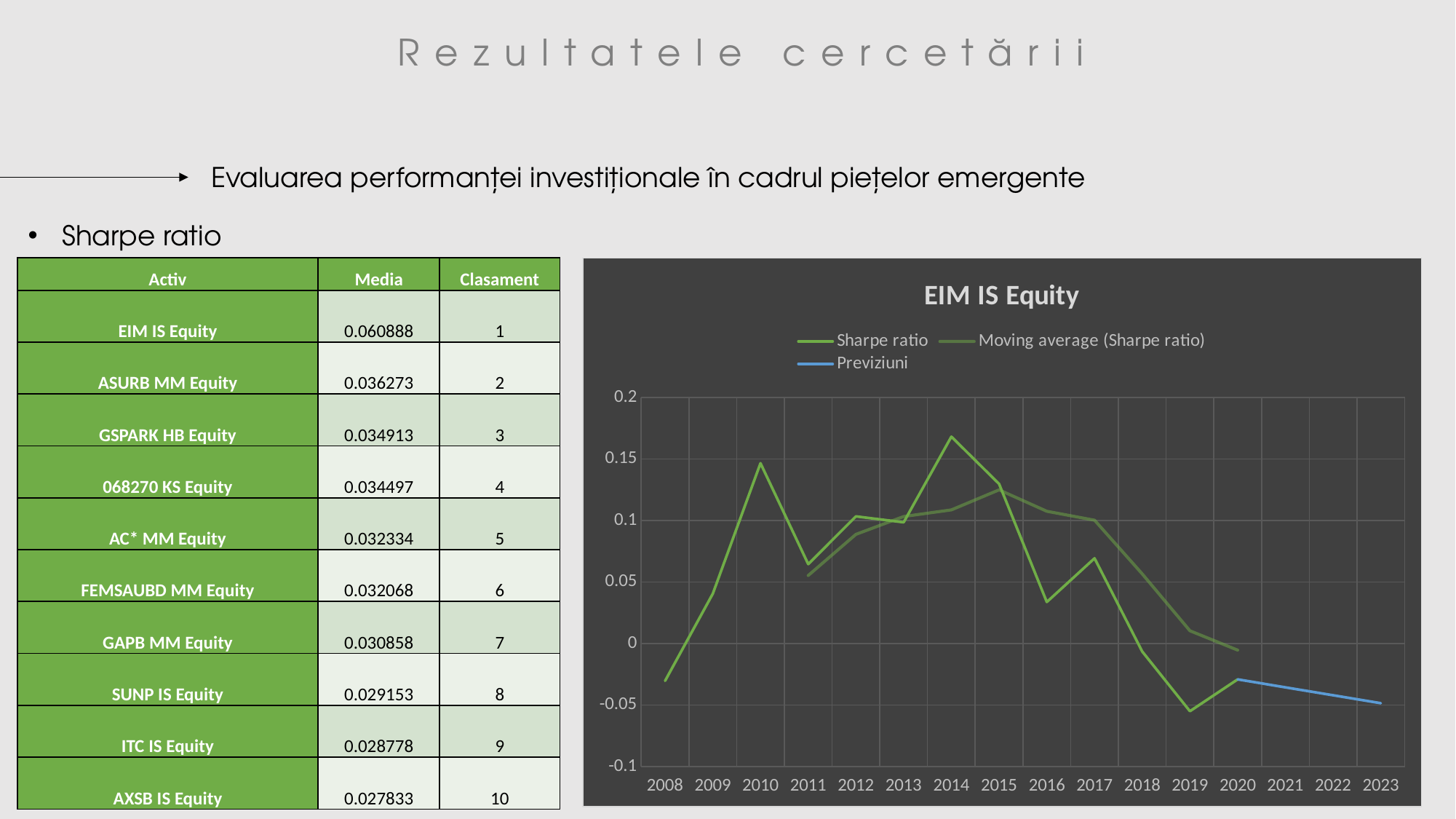

Rezultatele cercetării
Evaluarea performanței investiționale în cadrul piețelor emergente
Sharpe ratio
| Activ | Media | Clasament |
| --- | --- | --- |
| EIM IS Equity | 0.060888 | 1 |
| ASURB MM Equity | 0.036273 | 2 |
| GSPARK HB Equity | 0.034913 | 3 |
| 068270 KS Equity | 0.034497 | 4 |
| AC\* MM Equity | 0.032334 | 5 |
| FEMSAUBD MM Equity | 0.032068 | 6 |
| GAPB MM Equity | 0.030858 | 7 |
| SUNP IS Equity | 0.029153 | 8 |
| ITC IS Equity | 0.028778 | 9 |
| AXSB IS Equity | 0.027833 | 10 |

### Chart: EIM IS Equity

| Category |  |  |
|---|---|---|
|  | -0.03036284970502208 | None |
|  | 0.04047599057167315 | None |
|  | 0.14650191644389193 | None |
|  | 0.06452450417745484 | None |
|  | 0.10333094735548211 | None |
|  | 0.09848984505821047 | None |
|  | 0.16808157049295352 | None |
|  | 0.12972069531850713 | None |
|  | 0.033740648164519625 | None |
|  | 0.06924998253042598 | None |
|  | -0.006491599973197375 | None |
|  | -0.05496468912412593 | None |
|  | -0.029124384191403688 | -0.029124384191403688 |
|  | None | -0.035583285203098 |
|  | None | -0.04204218621479221 |
|  | None | -0.04850108722648652 |